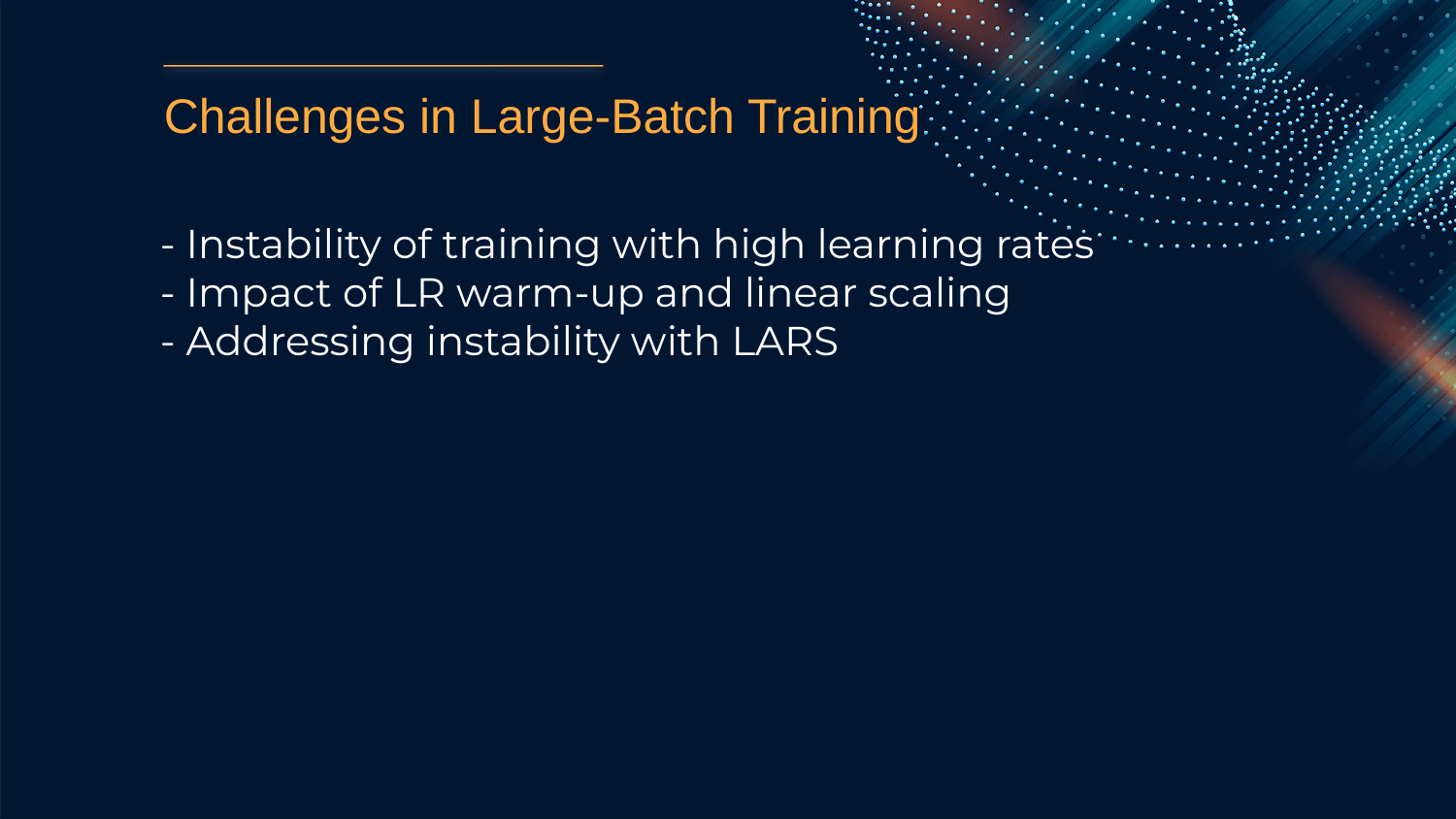

Challenges in Large-Batch Training
- Instability of training with high learning rates
- Impact of LR warm-up and linear scaling
- Addressing instability with LARS